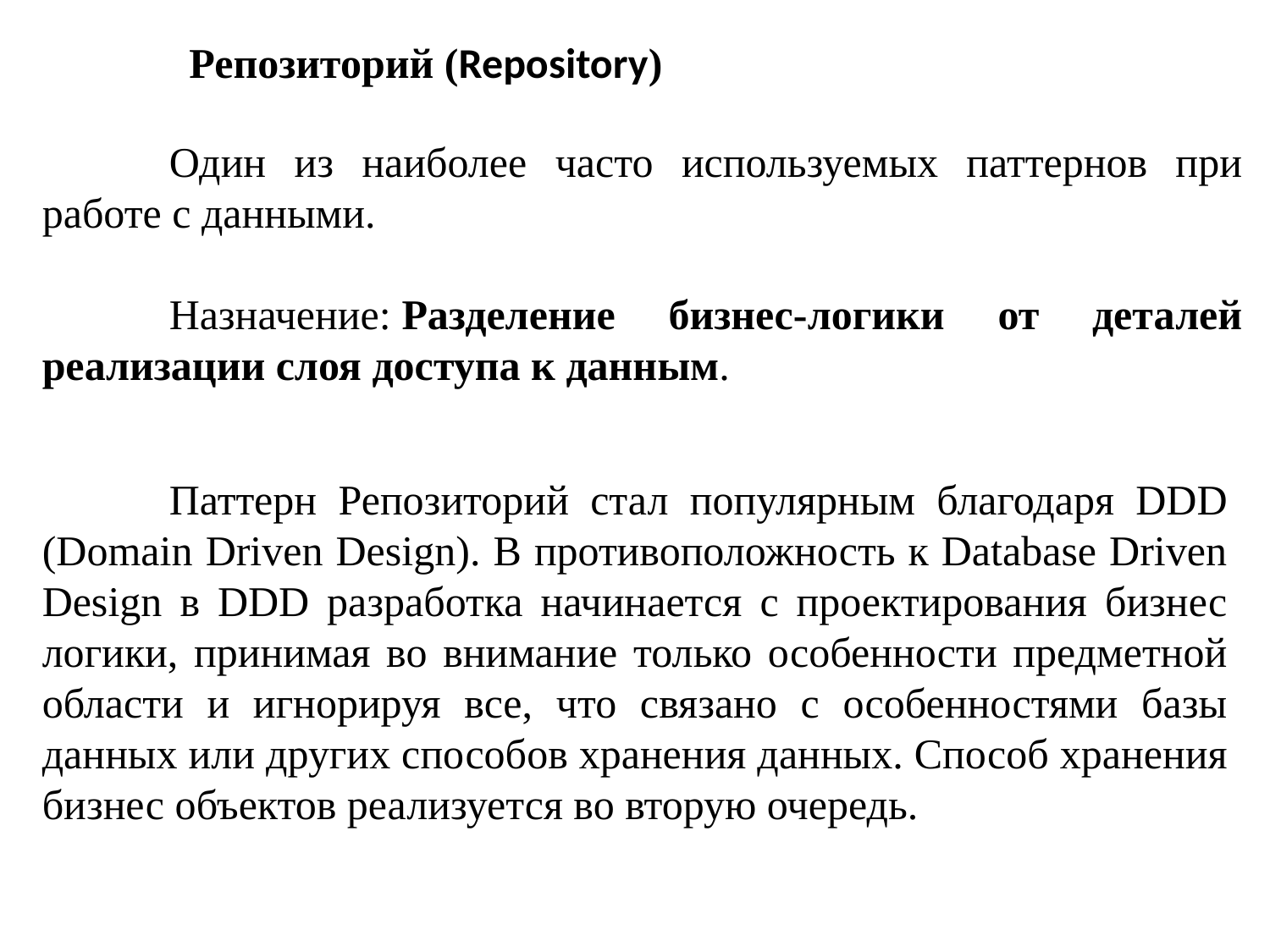

Репозиторий (Repository)
	Один из наиболее часто используемых паттернов при работе с данными.

	Назначение: Разделение бизнес-логики от деталей реализации слоя доступа к данным.

	Паттерн Репозиторий стал популярным благодаря DDD (Domain Driven Design). В противоположность к Database Driven Design в DDD разработка начинается с проектирования бизнес логики, принимая во внимание только особенности предметной области и игнорируя все, что связано с особенностями базы данных или других способов хранения данных. Способ хранения бизнес объектов реализуется во вторую очередь.